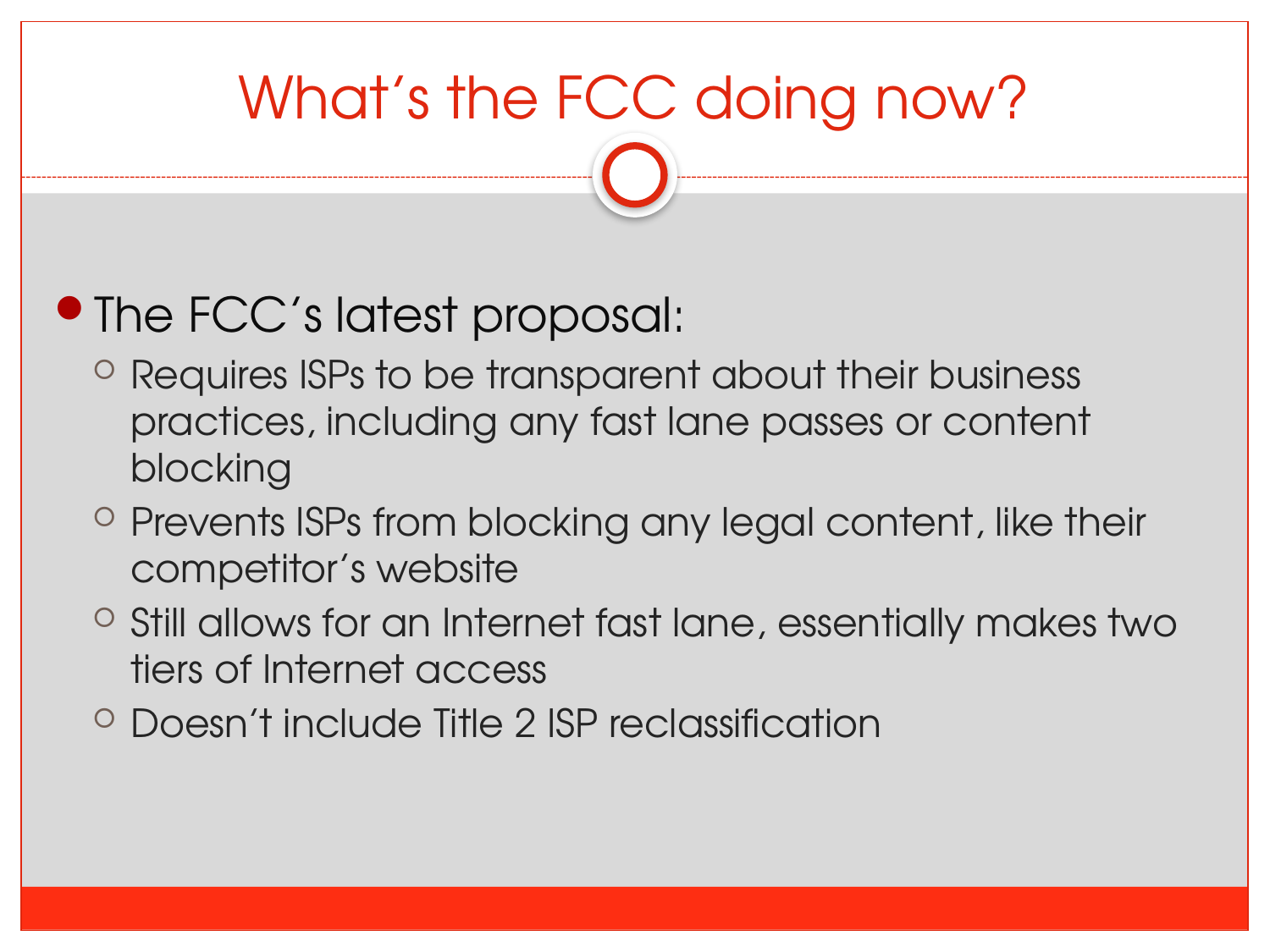

# What’s the FCC doing now?

The FCC’s latest proposal:
Requires ISPs to be transparent about their business practices, including any fast lane passes or content blocking
Prevents ISPs from blocking any legal content, like their competitor’s website
Still allows for an Internet fast lane, essentially makes two tiers of Internet access
Doesn’t include Title 2 ISP reclassification